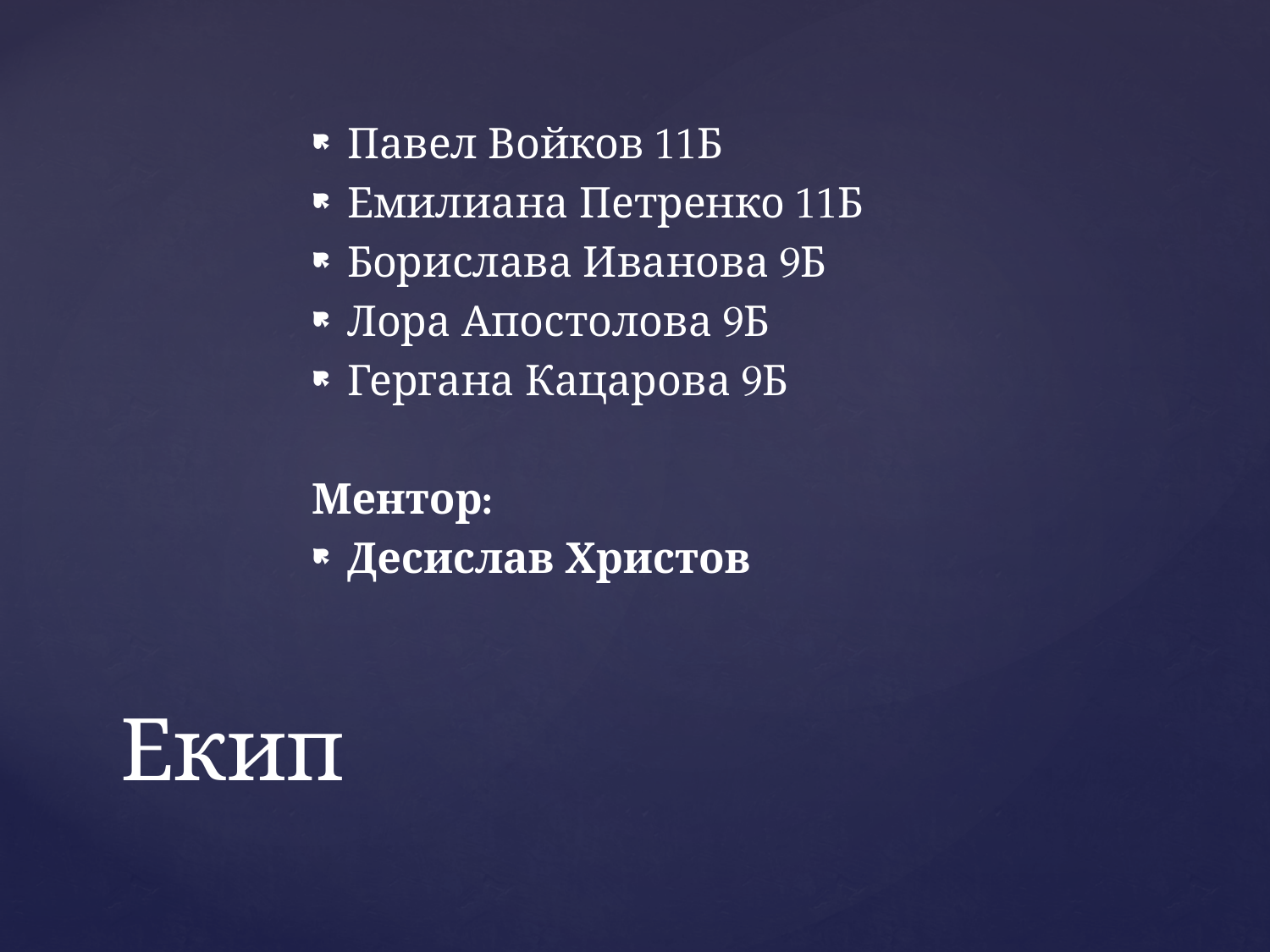

Павел Войков 11Б
Емилиана Петренко 11Б
Борислава Иванова 9Б
Лора Апостолова 9Б
Гергана Кацарова 9Б

Ментор:
Десислав Христов
# Екип